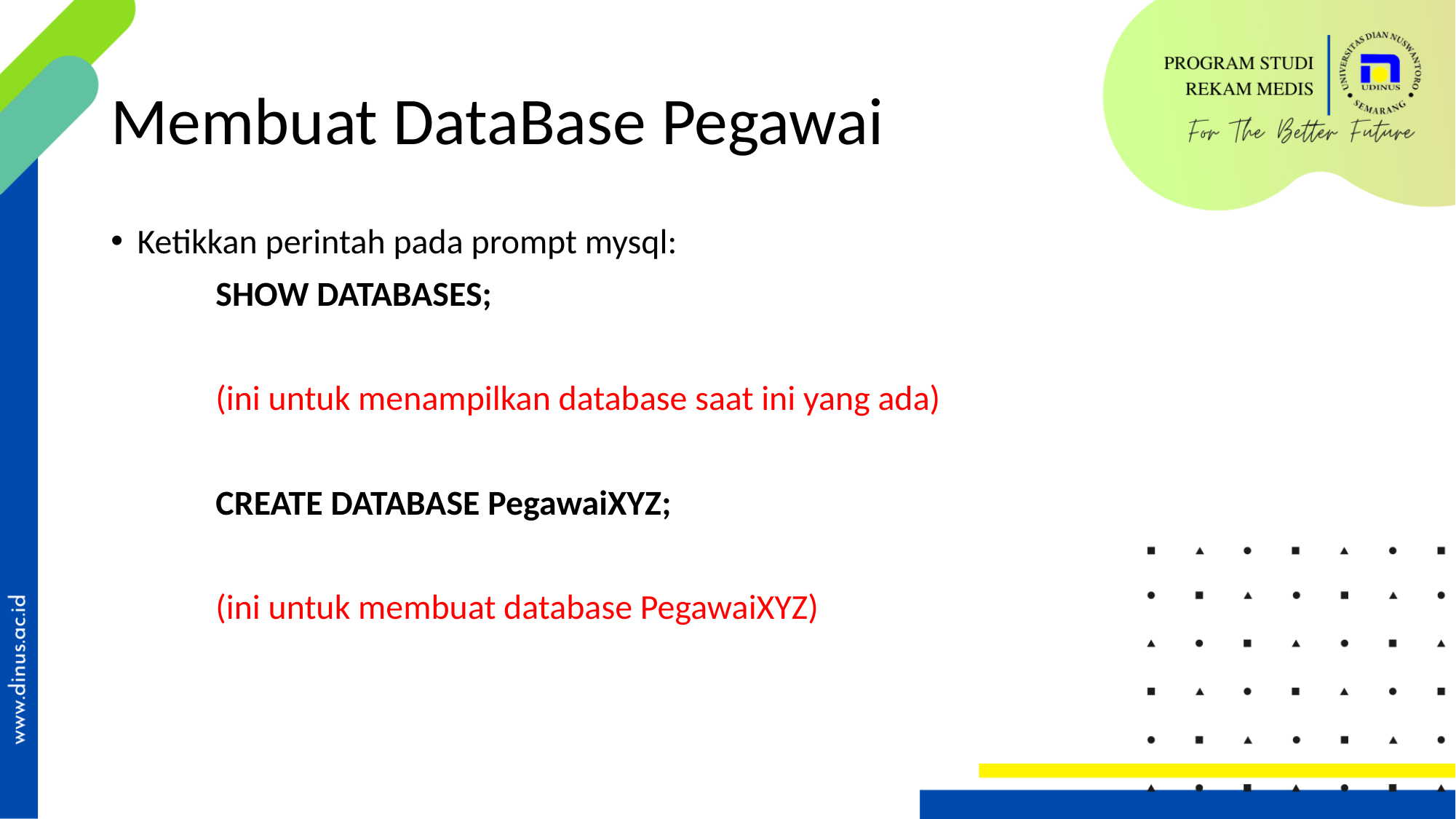

# Membuat DataBase Pegawai
Ketikkan perintah pada prompt mysql:
	SHOW DATABASES;

		(ini untuk menampilkan database saat ini yang ada)

	CREATE DATABASE PegawaiXYZ;

		(ini untuk membuat database PegawaiXYZ)